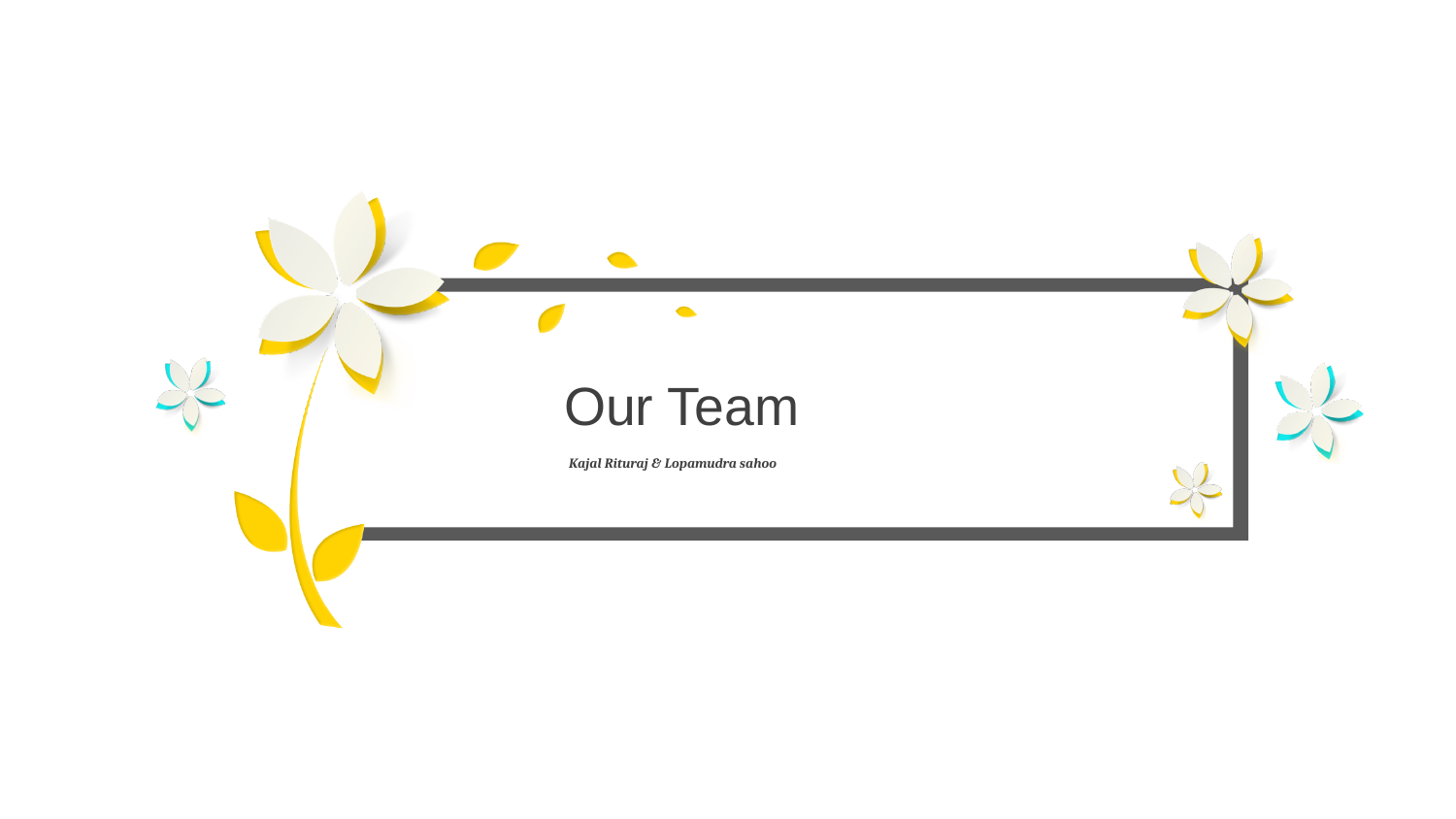

Our Team

                 Kajal Rituraj & Lopamudra sahoo